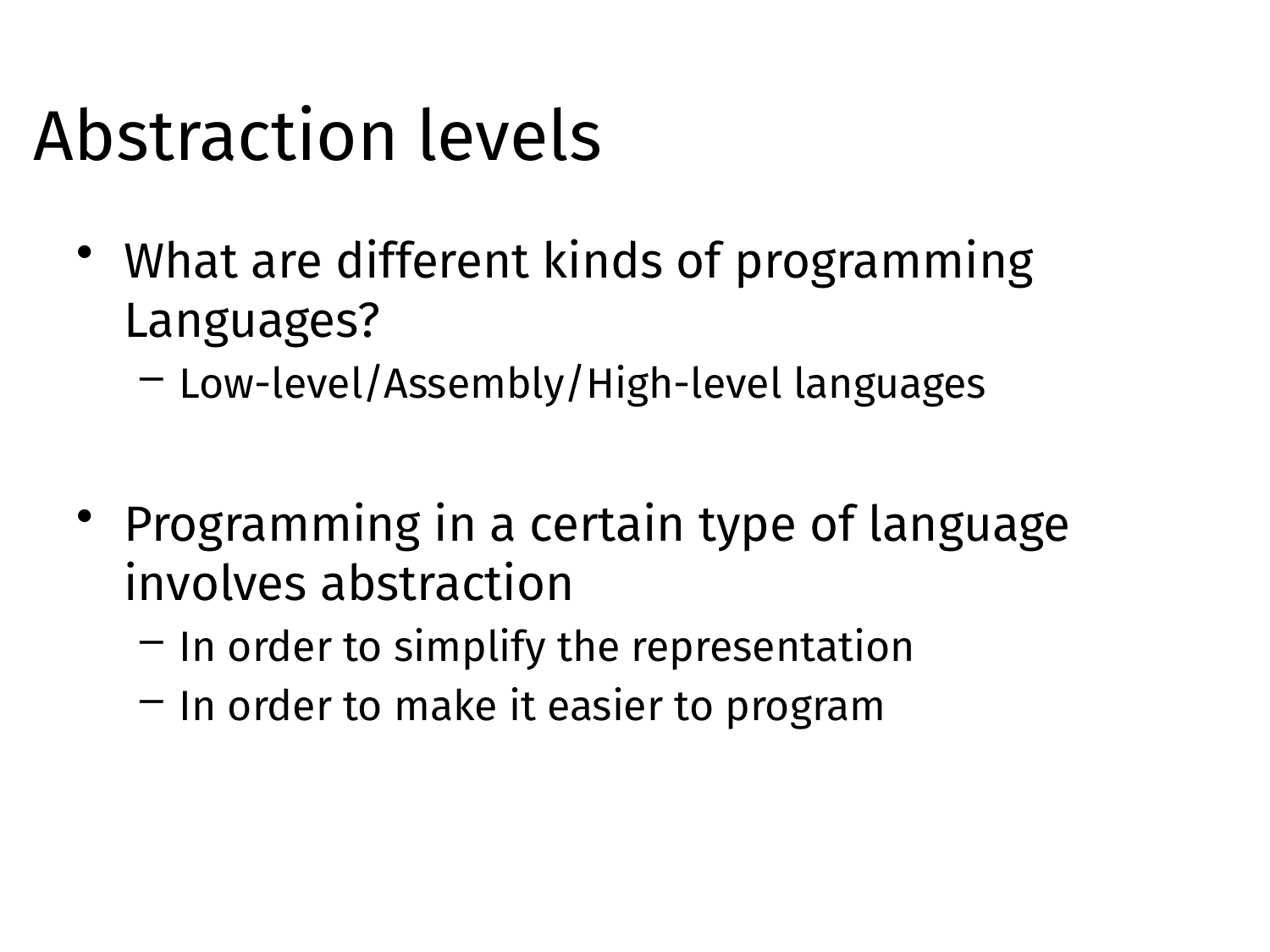

# Abstraction levels
What are different kinds of programming Languages?
Low-level/Assembly/High-level languages

Programming in a certain type of language involves abstraction
In order to simplify the representation
In order to make it easier to program